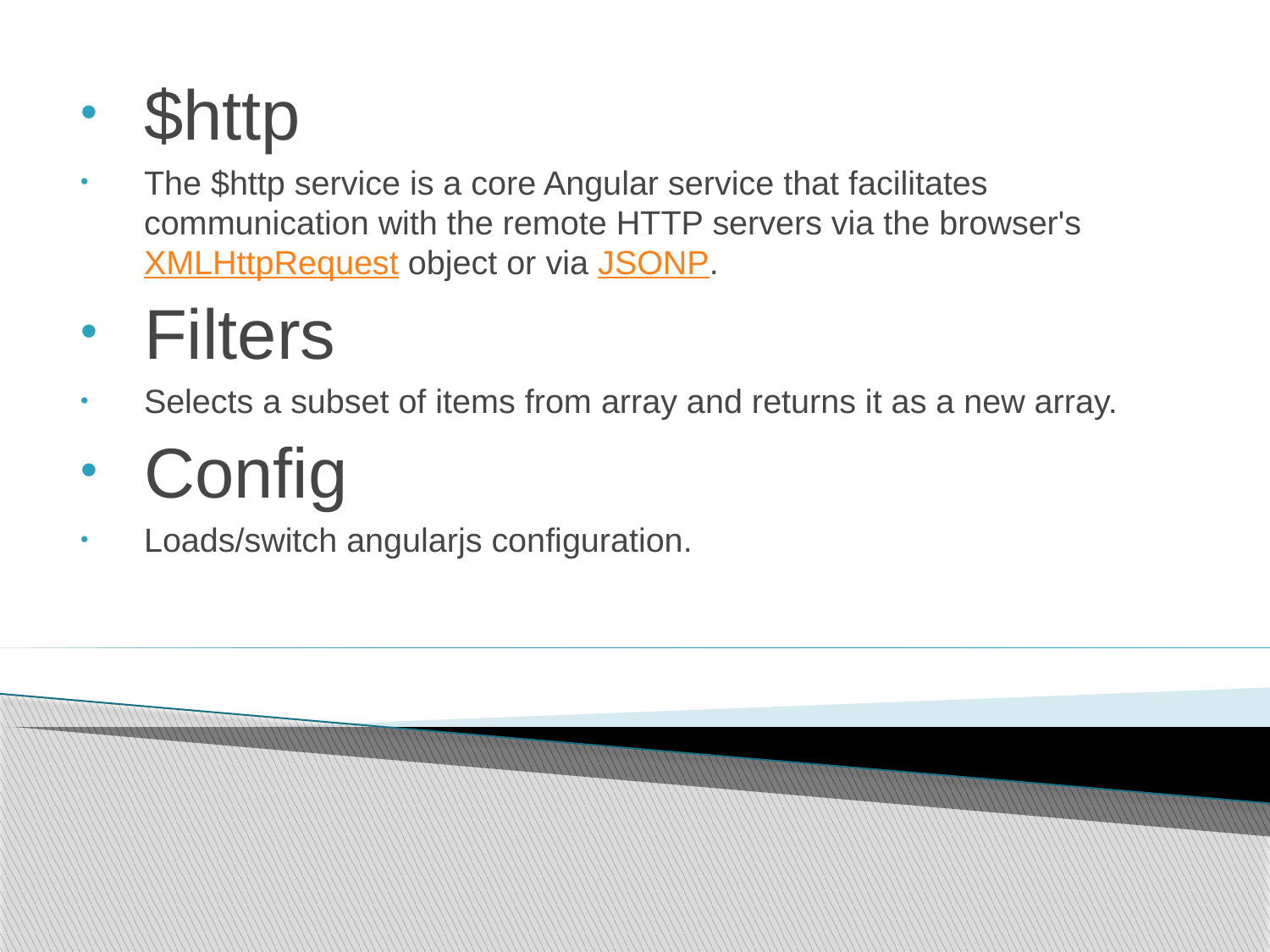

$http
The $http service is a core Angular service that facilitates communication with the remote HTTP servers via the browser's XMLHttpRequest object or via JSONP.
Filters
Selects a subset of items from array and returns it as a new array.
Config
Loads/switch angularjs configuration.